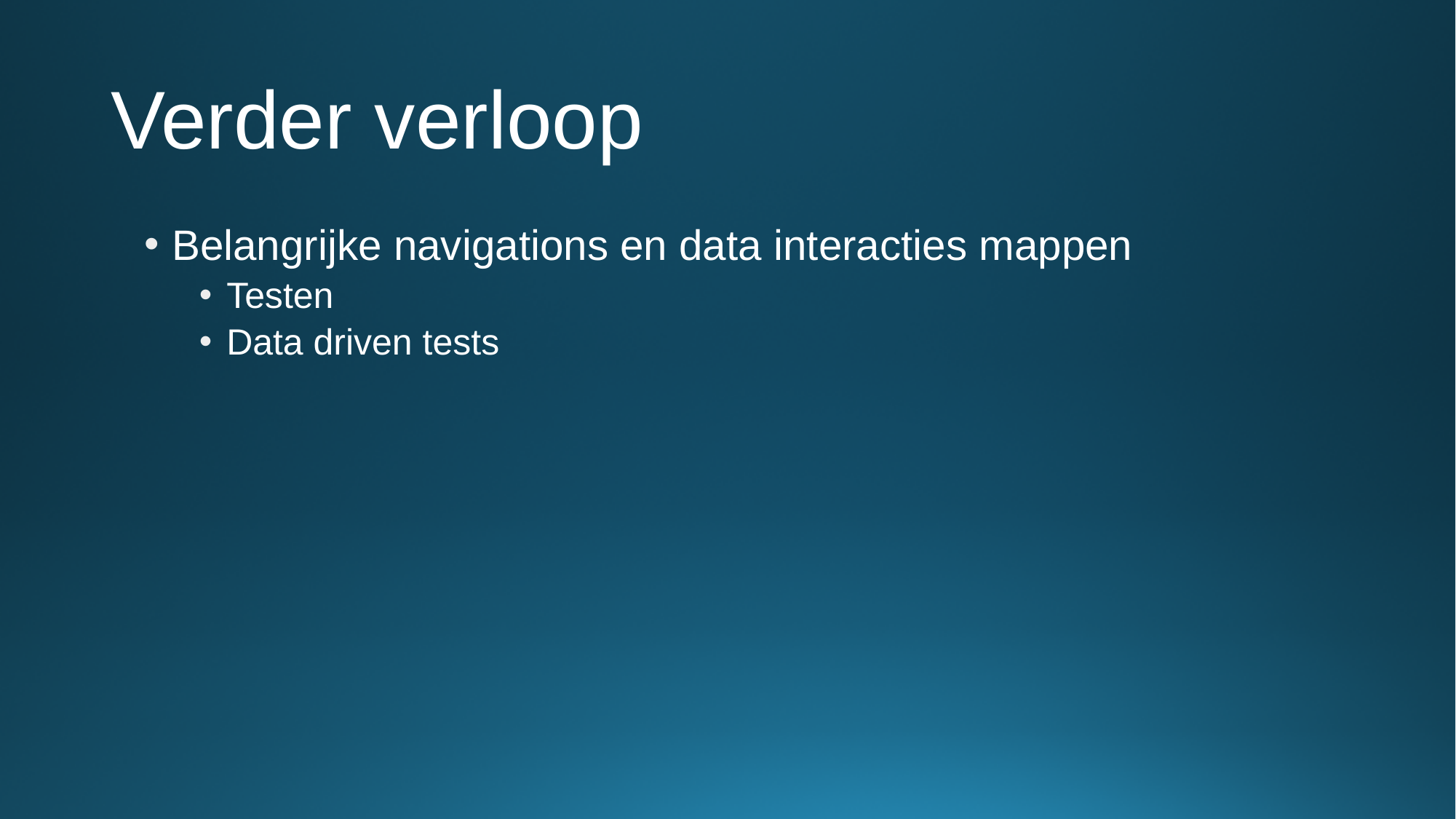

# Verder verloop
Belangrijke navigations en data interacties mappen
Testen
Data driven tests